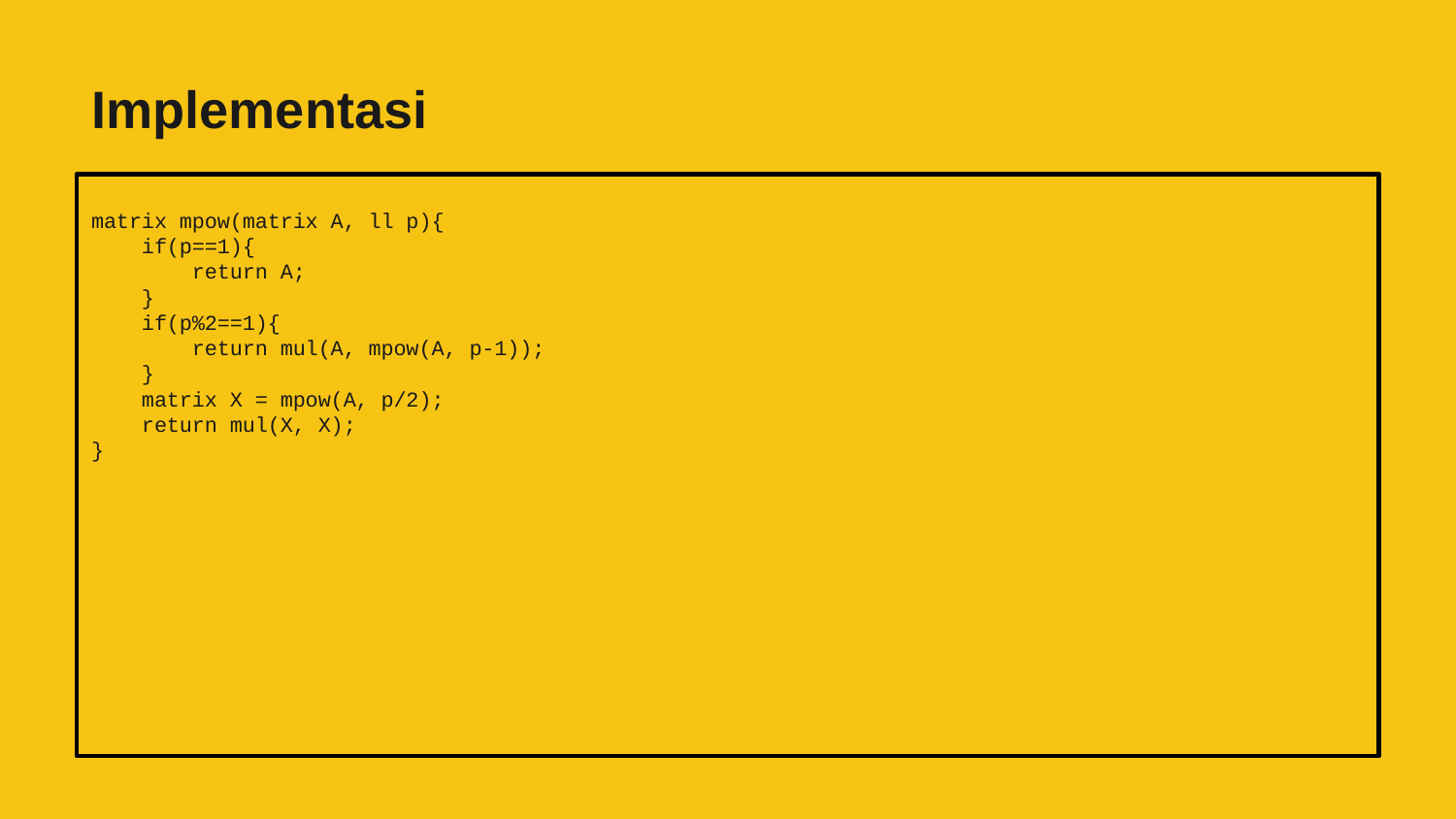

# Implementasi
matrix mpow(matrix A, ll p){
    if(p==1){
        return A;
    }
    if(p%2==1){
        return mul(A, mpow(A, p-1));
    }
    matrix X = mpow(A, p/2);
    return mul(X, X);
}